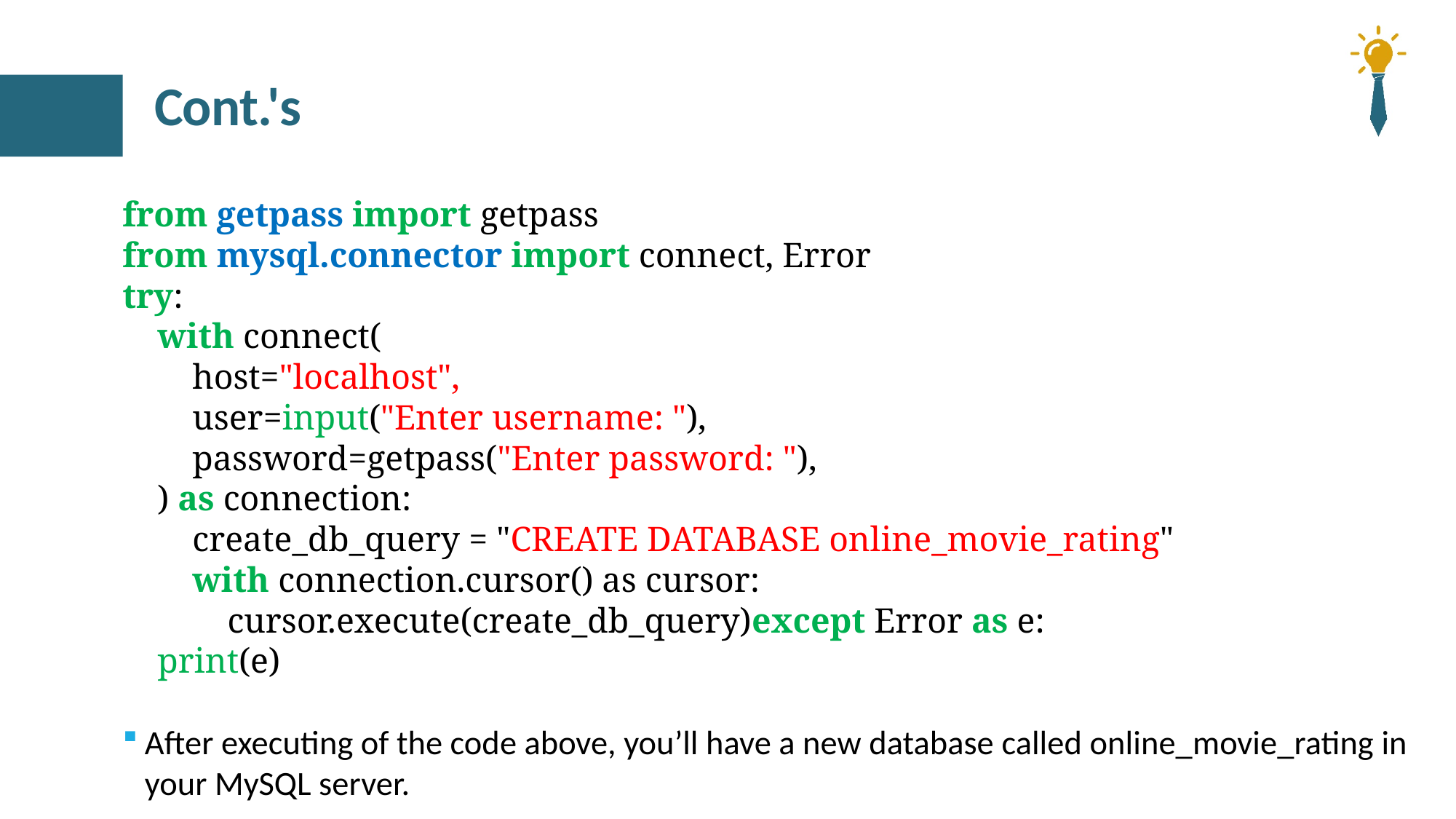

# Cont.'s
from getpass import getpass
from mysql.connector import connect, Error
try:
    with connect(
        host="localhost",
        user=input("Enter username: "),
        password=getpass("Enter password: "),
    ) as connection:
        create_db_query = "CREATE DATABASE online_movie_rating"
        with connection.cursor() as cursor:
            cursor.execute(create_db_query)except Error as e:
    print(e)

After executing of the code above, you’ll have a new database called online_movie_rating in your MySQL server.